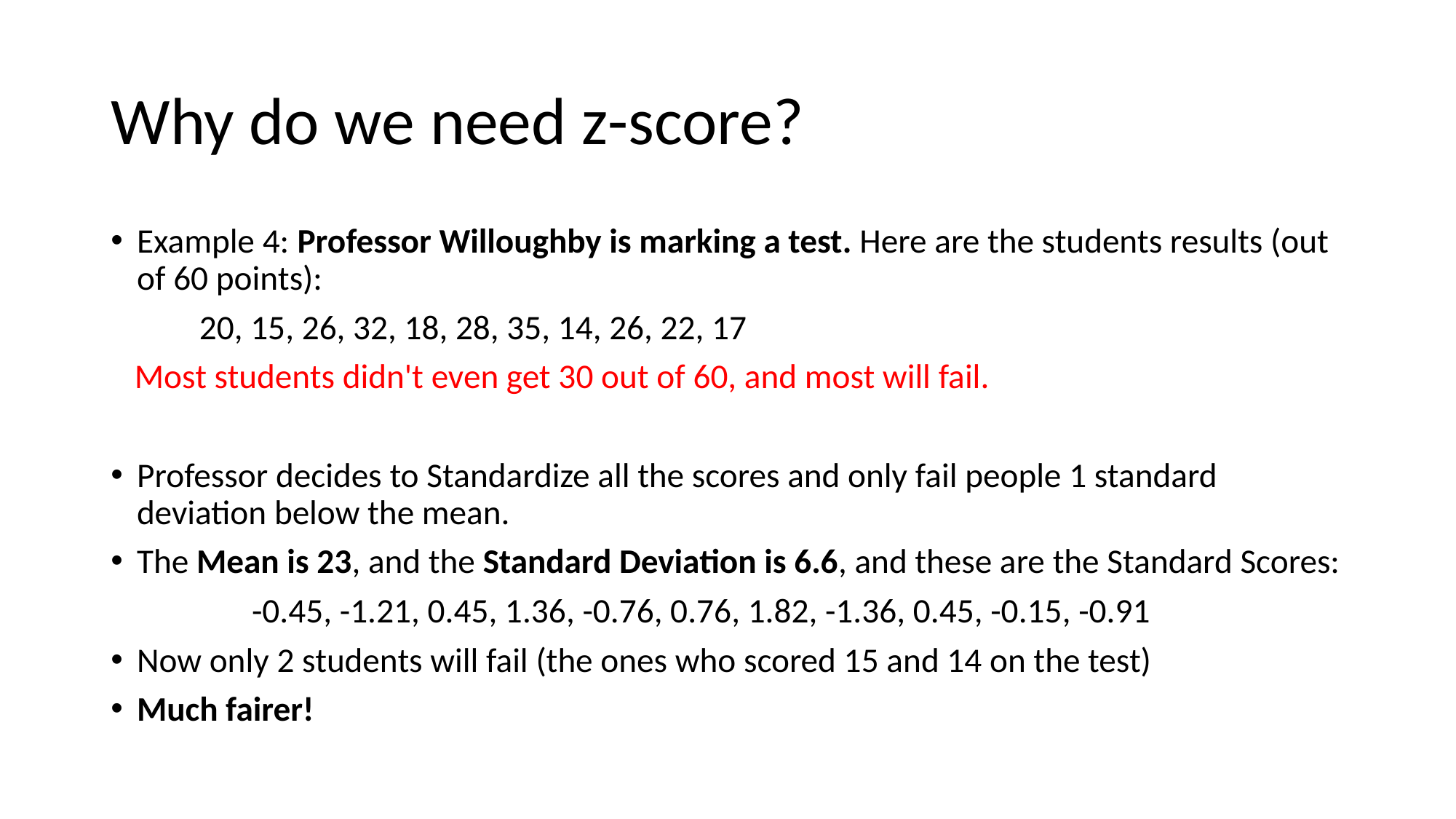

# Why do we need z-score?
Example 4: Professor Willoughby is marking a test. Here are the students results (out of 60 points):
  		20, 15, 26, 32, 18, 28, 35, 14, 26, 22, 17
   Most students didn't even get 30 out of 60, and most will fail.

Professor decides to Standardize all the scores and only fail people 1 standard deviation below the mean.
The Mean is 23, and the Standard Deviation is 6.6, and these are the Standard Scores:
                  -0.45, -1.21, 0.45, 1.36, -0.76, 0.76, 1.82, -1.36, 0.45, -0.15, -0.91
Now only 2 students will fail (the ones who scored 15 and 14 on the test)
Much fairer!